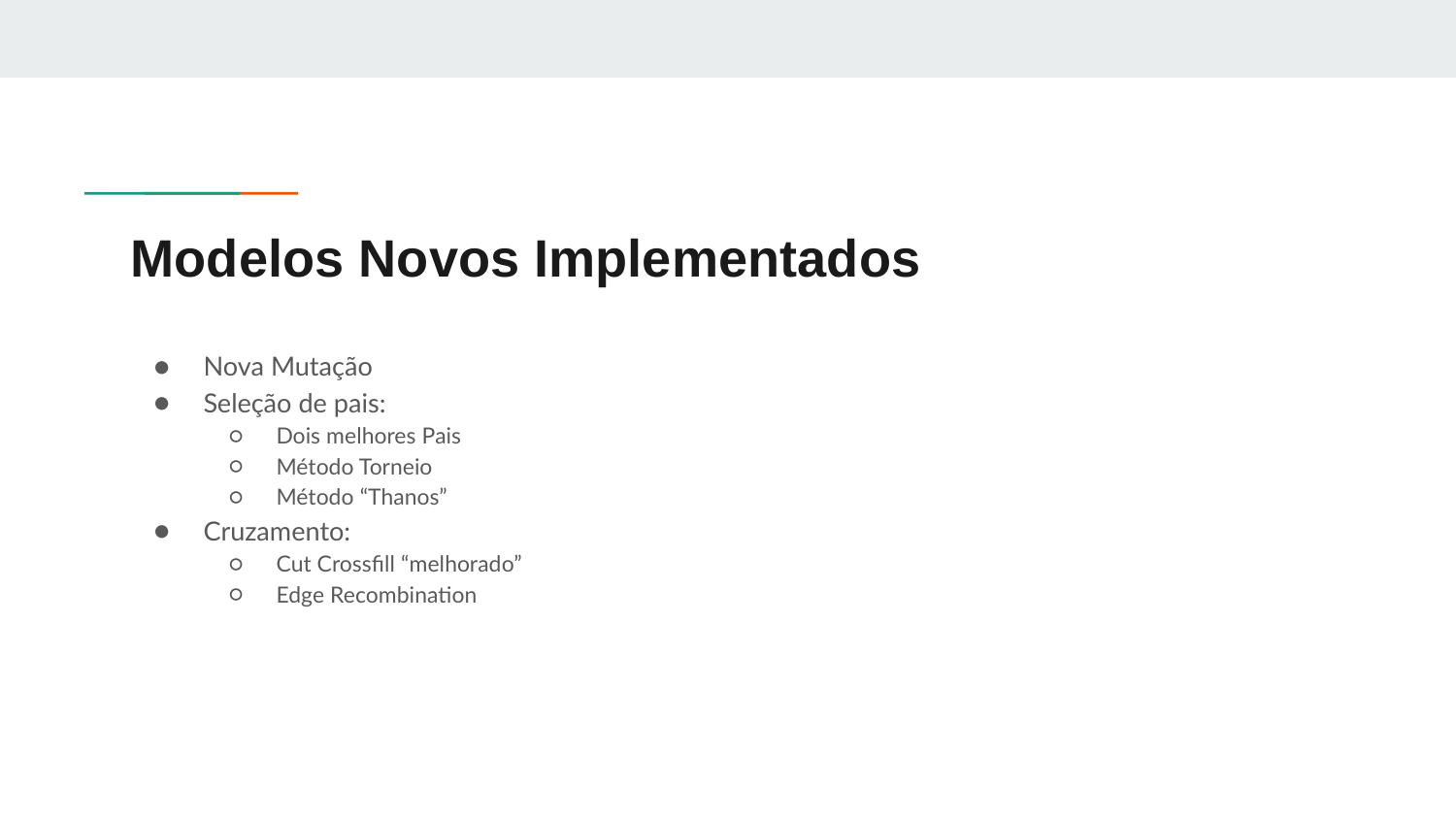

# Modelos Novos Implementados
Nova Mutação
Seleção de pais:
Dois melhores Pais
Método Torneio
Método “Thanos”
Cruzamento:
Cut Crossfill “melhorado”
Edge Recombination